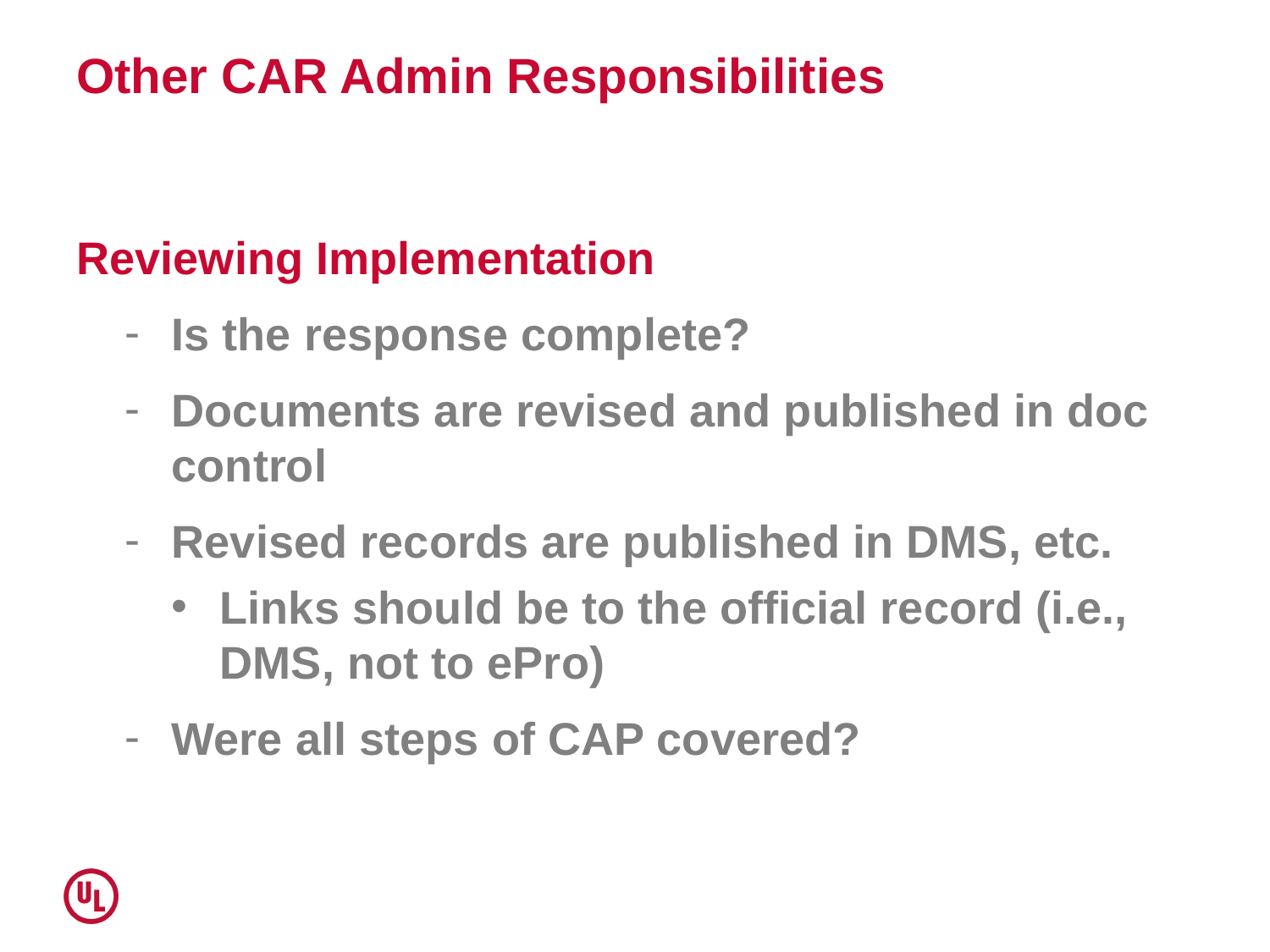

# Other CAR Admin Responsibilities
Reviewing Implementation
Is the response complete?
Documents are revised and published in doc control
Revised records are published in DMS, etc.
Links should be to the official record (i.e., DMS, not to ePro)
Were all steps of CAP covered?